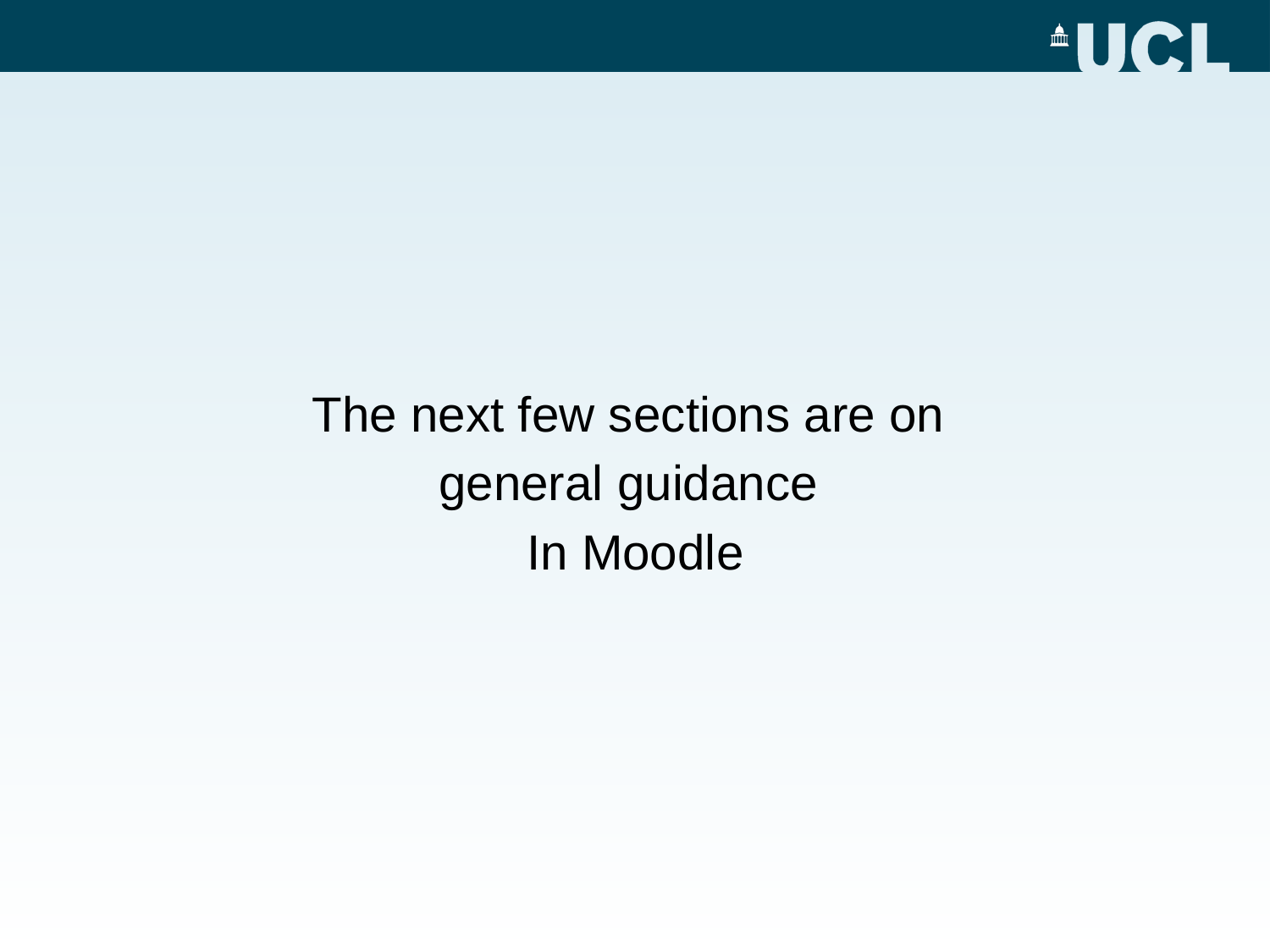

The next few sections are on
general guidance
In Moodle